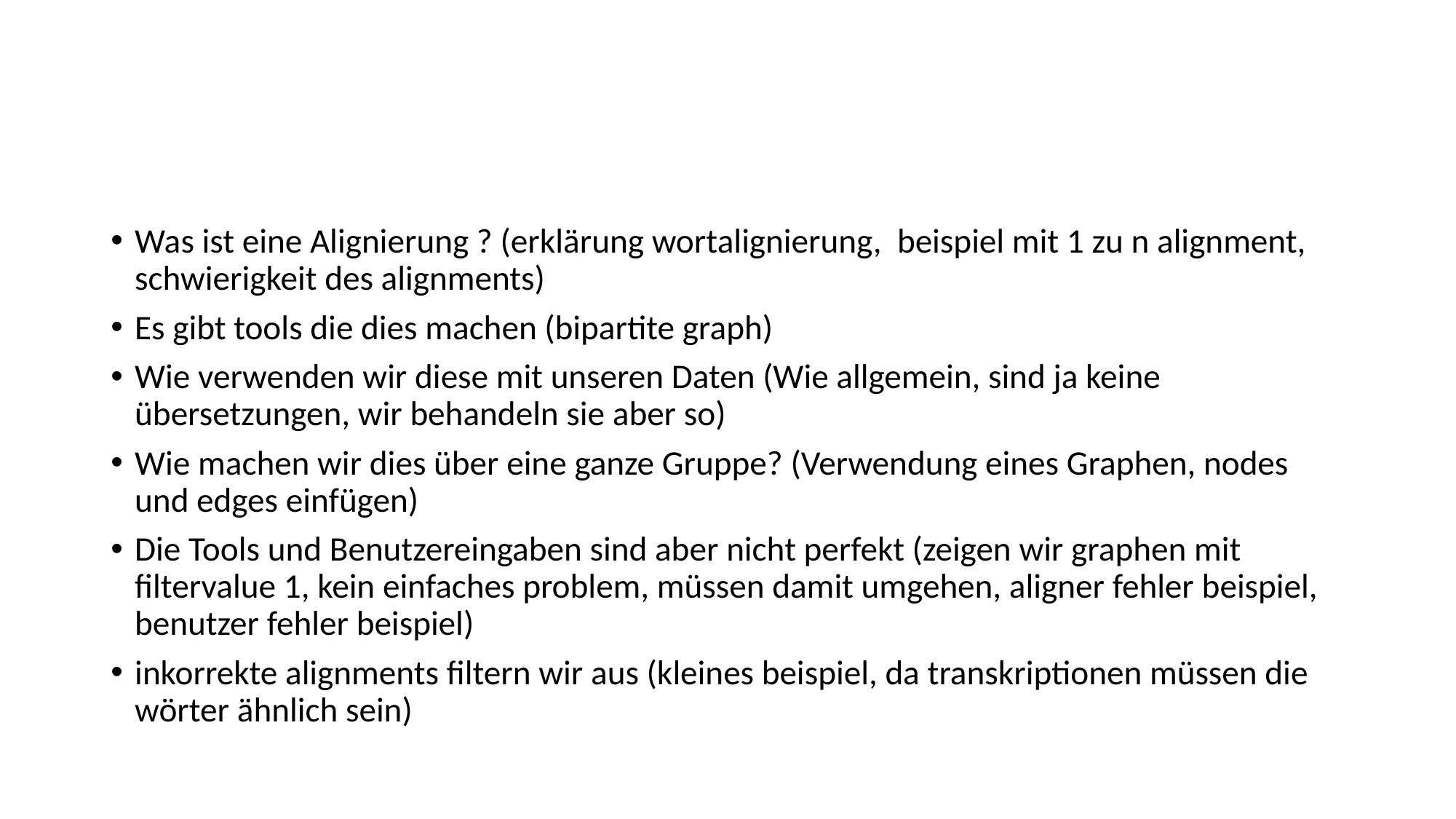

#
Was ist eine Alignierung ? (erklärung wortalignierung,  beispiel mit 1 zu n alignment, schwierigkeit des alignments)
Es gibt tools die dies machen (bipartite graph)
Wie verwenden wir diese mit unseren Daten (Wie allgemein, sind ja keine übersetzungen, wir behandeln sie aber so)
Wie machen wir dies über eine ganze Gruppe? (Verwendung eines Graphen, nodes und edges einfügen)
Die Tools und Benutzereingaben sind aber nicht perfekt (zeigen wir graphen mit filtervalue 1, kein einfaches problem, müssen damit umgehen, aligner fehler beispiel, benutzer fehler beispiel)
inkorrekte alignments filtern wir aus (kleines beispiel, da transkriptionen müssen die wörter ähnlich sein)